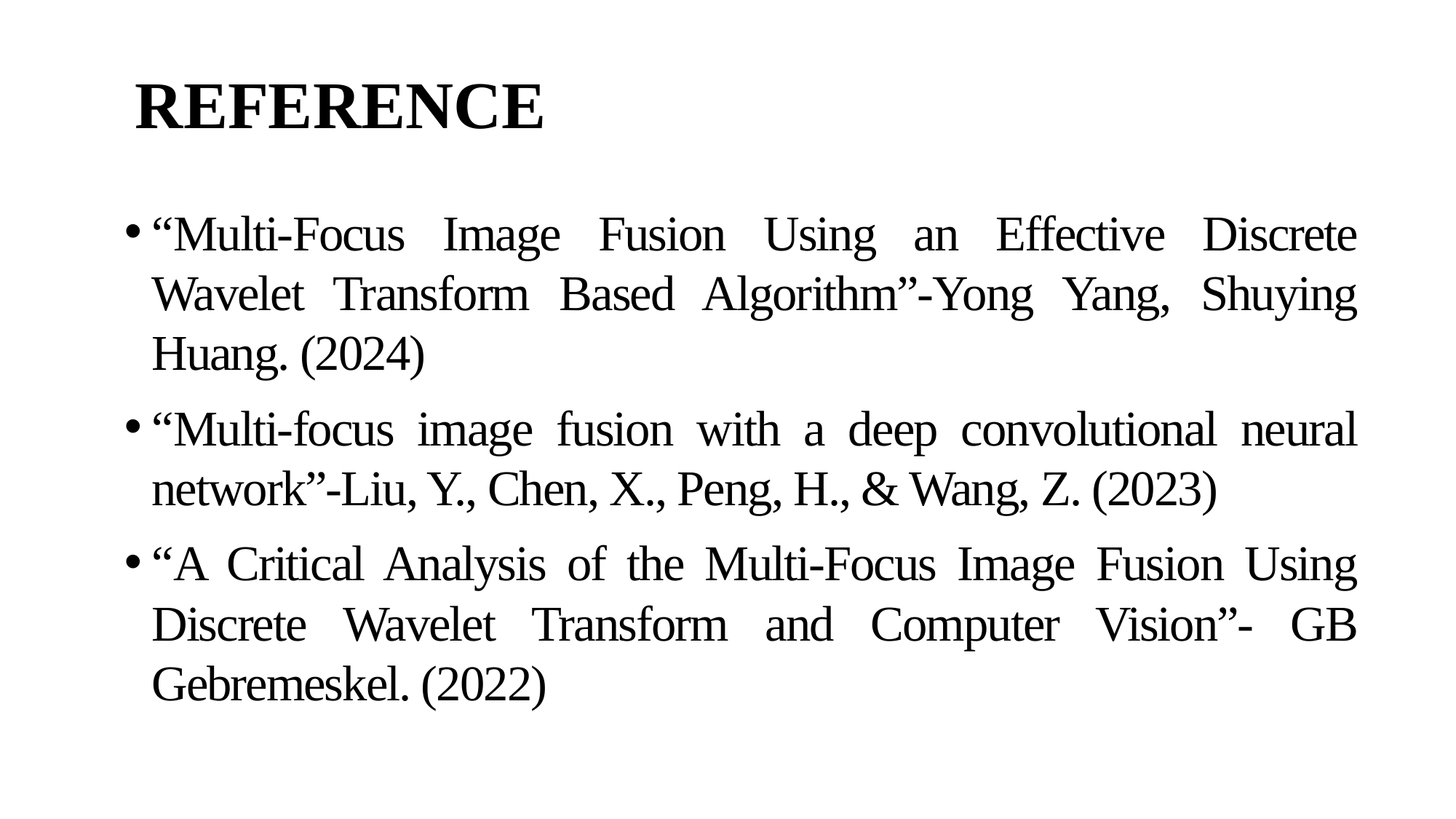

# REFERENCE
“Multi-Focus Image Fusion Using an Effective Discrete Wavelet Transform Based Algorithm”-Yong Yang, Shuying Huang. (2024)
“Multi-focus image fusion with a deep convolutional neural network”-Liu, Y., Chen, X., Peng, H., & Wang, Z. (2023)
“A Critical Analysis of the Multi-Focus Image Fusion Using Discrete Wavelet Transform and Computer Vision”- GB Gebremeskel. (2022)